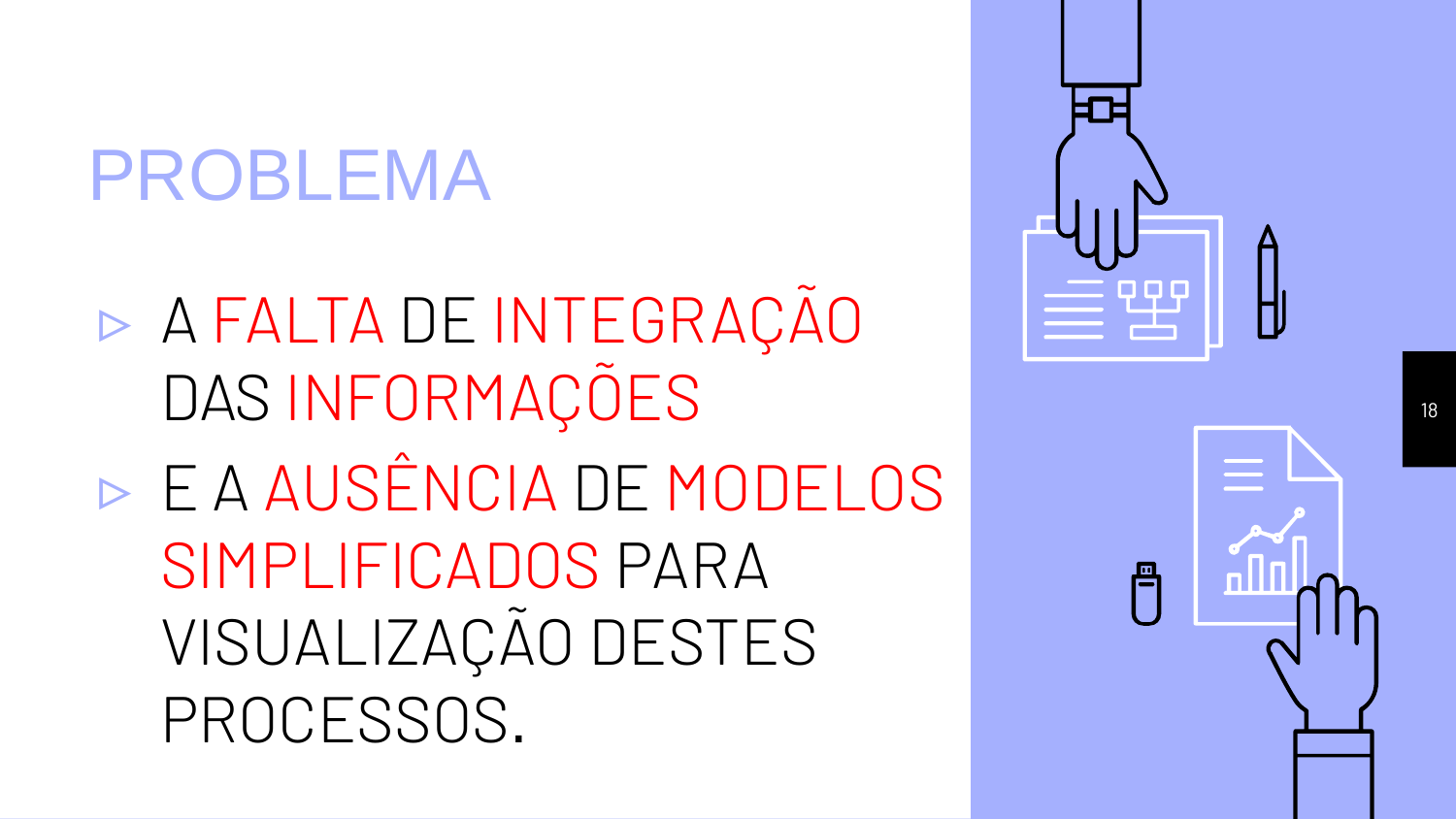

# PROBLEMA
A FALTA DE INTEGRAÇÃO DAS INFORMAÇÕES
E A AUSÊNCIA DE MODELOS SIMPLIFICADOS PARA VISUALIZAÇÃO DESTES PROCESSOS.
18